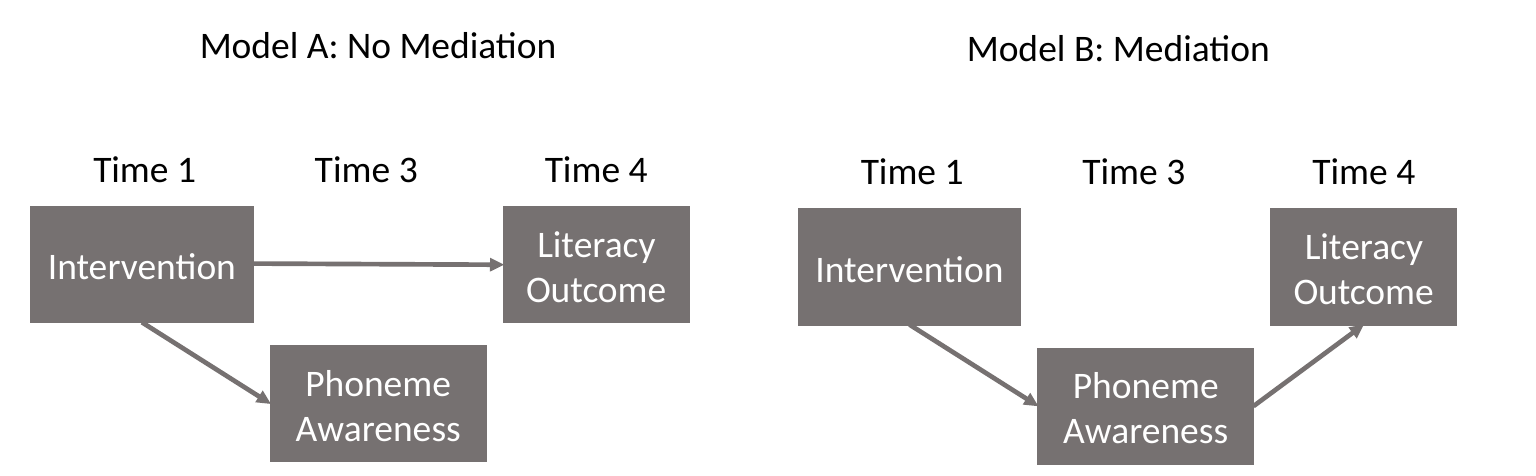

Model A: No Mediation
     Time 1              Time 3               Time 4
Intervention
Literacy Outcome
Phoneme Awareness
Model B: Mediation
     Time 1              Time 3               Time 4
Intervention
Literacy Outcome
Phoneme Awareness